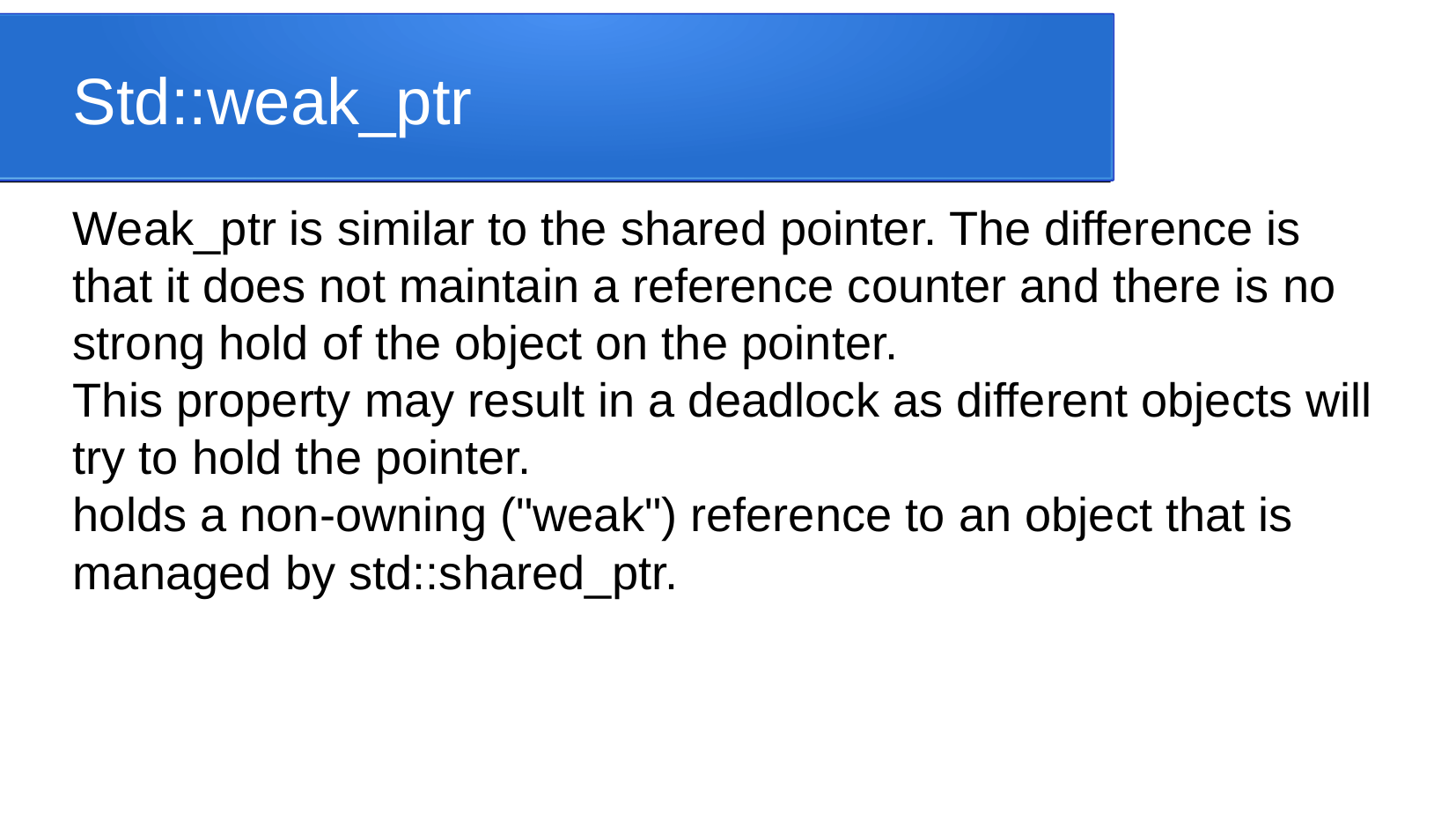

Std::weak_ptr
Weak_ptr is similar to the shared pointer. The difference is that it does not maintain a reference counter and there is no strong hold of the object on the pointer.
This property may result in a deadlock as different objects will try to hold the pointer.
holds a non-owning ("weak") reference to an object that is managed by std::shared_ptr.